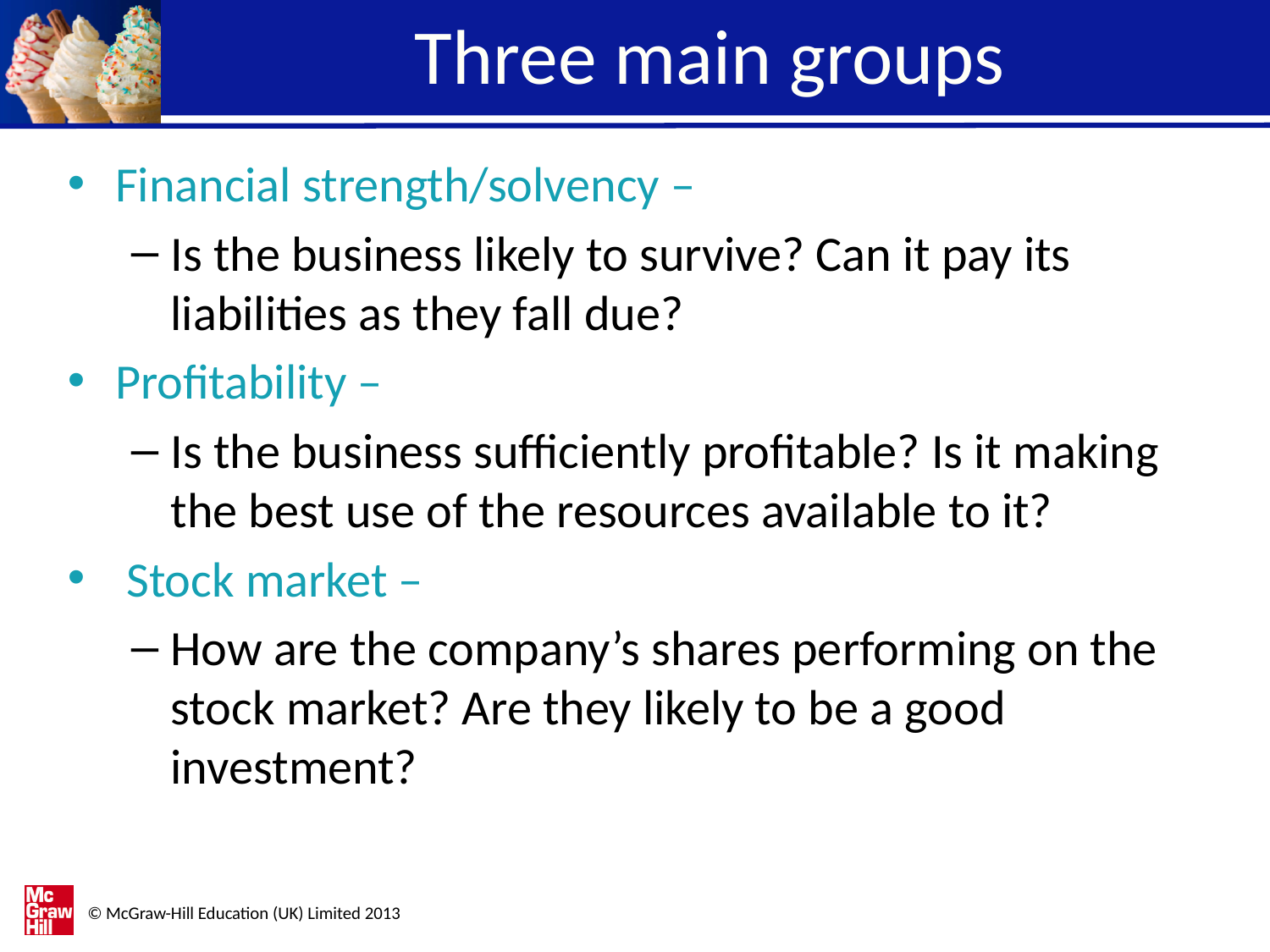

# Three main groups
Financial strength/solvency –
Is the business likely to survive? Can it pay its liabilities as they fall due?
Profitability –
Is the business sufficiently profitable? Is it making the best use of the resources available to it?
 Stock market –
How are the company’s shares performing on the stock market? Are they likely to be a good investment?